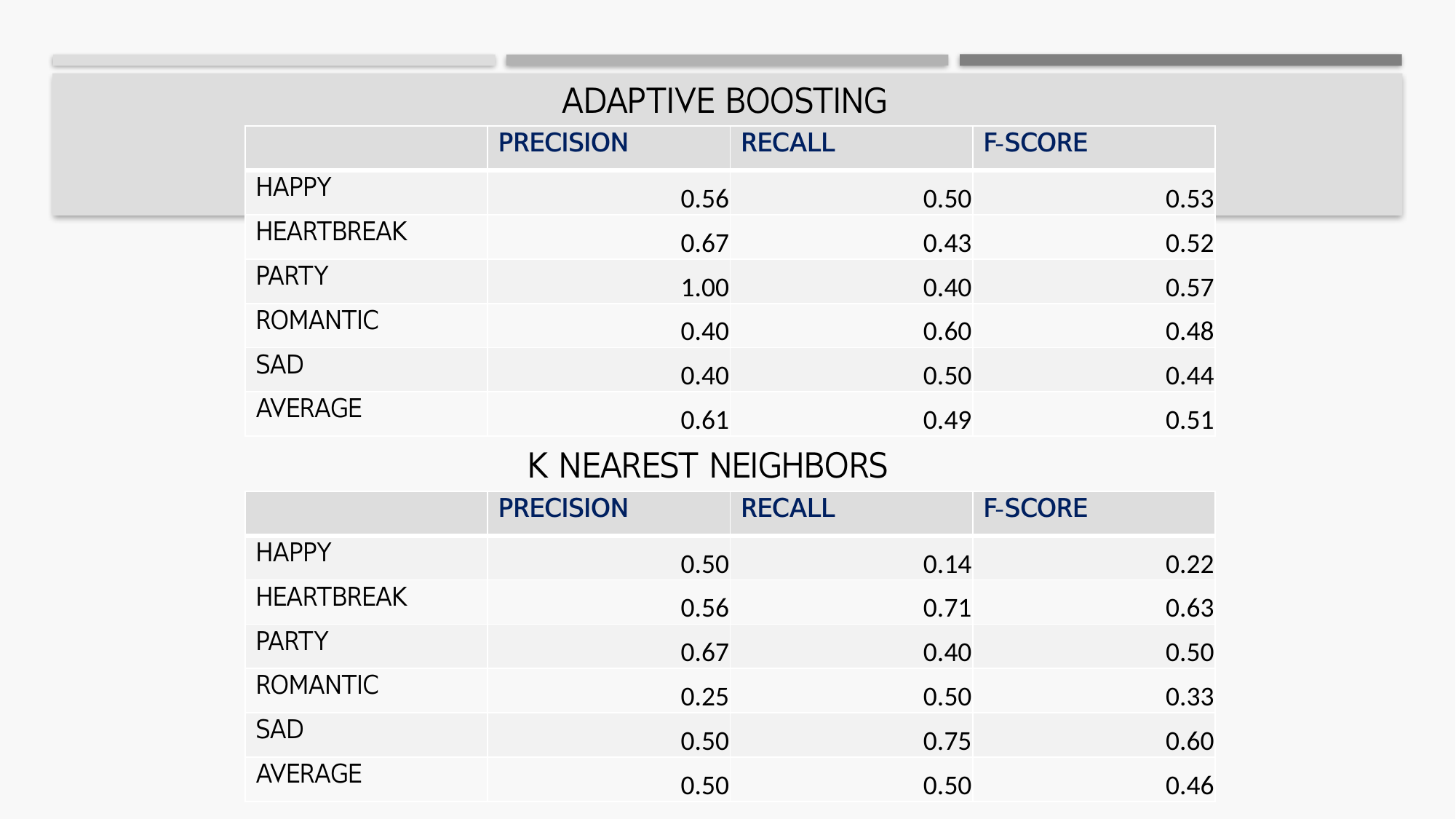

ADAPTIVE BOOSTING
|  | PRECISION | RECALL | F-SCORE |
| --- | --- | --- | --- |
| HAPPY | 0.56 | 0.50 | 0.53 |
| HEARTBREAK | 0.67 | 0.43 | 0.52 |
| PARTY | 1.00 | 0.40 | 0.57 |
| ROMANTIC | 0.40 | 0.60 | 0.48 |
| SAD | 0.40 | 0.50 | 0.44 |
| AVERAGE | 0.61 | 0.49 | 0.51 |
K NEAREST NEIGHBORS
|  | PRECISION | RECALL | F-SCORE |
| --- | --- | --- | --- |
| HAPPY | 0.50 | 0.14 | 0.22 |
| HEARTBREAK | 0.56 | 0.71 | 0.63 |
| PARTY | 0.67 | 0.40 | 0.50 |
| ROMANTIC | 0.25 | 0.50 | 0.33 |
| SAD | 0.50 | 0.75 | 0.60 |
| AVERAGE | 0.50 | 0.50 | 0.46 |